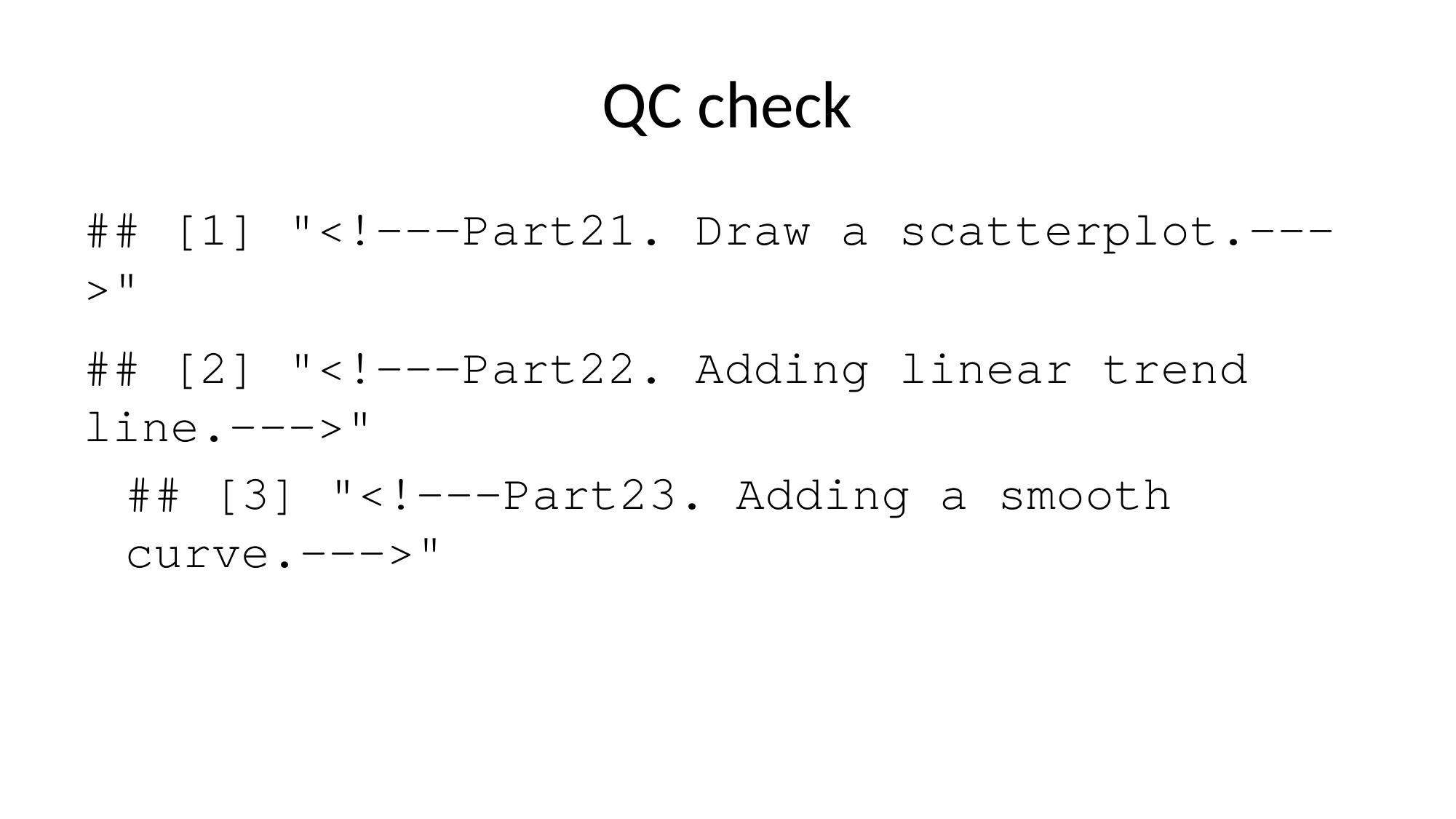

# QC check
## [1] "<!---Part21. Draw a scatterplot.--->"
## [2] "<!---Part22. Adding linear trend line.--->"
## [3] "<!---Part23. Adding a smooth curve.--->"